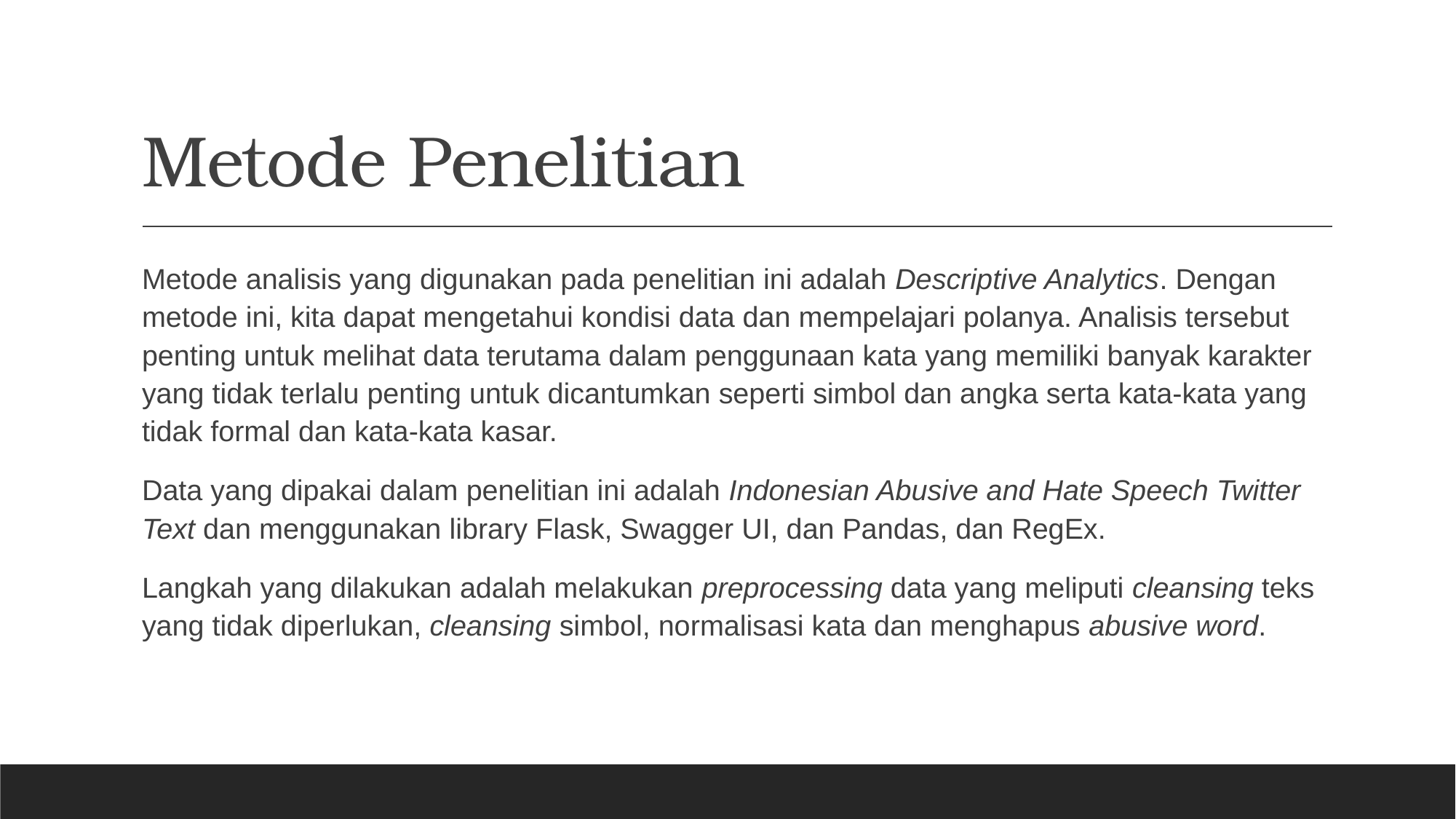

# Metode Penelitian
Metode analisis yang digunakan pada penelitian ini adalah Descriptive Analytics. Dengan metode ini, kita dapat mengetahui kondisi data dan mempelajari polanya. Analisis tersebut penting untuk melihat data terutama dalam penggunaan kata yang memiliki banyak karakter yang tidak terlalu penting untuk dicantumkan seperti simbol dan angka serta kata-kata yang tidak formal dan kata-kata kasar.
Data yang dipakai dalam penelitian ini adalah Indonesian Abusive and Hate Speech Twitter Text dan menggunakan library Flask, Swagger UI, dan Pandas, dan RegEx.
Langkah yang dilakukan adalah melakukan preprocessing data yang meliputi cleansing teks yang tidak diperlukan, cleansing simbol, normalisasi kata dan menghapus abusive word.